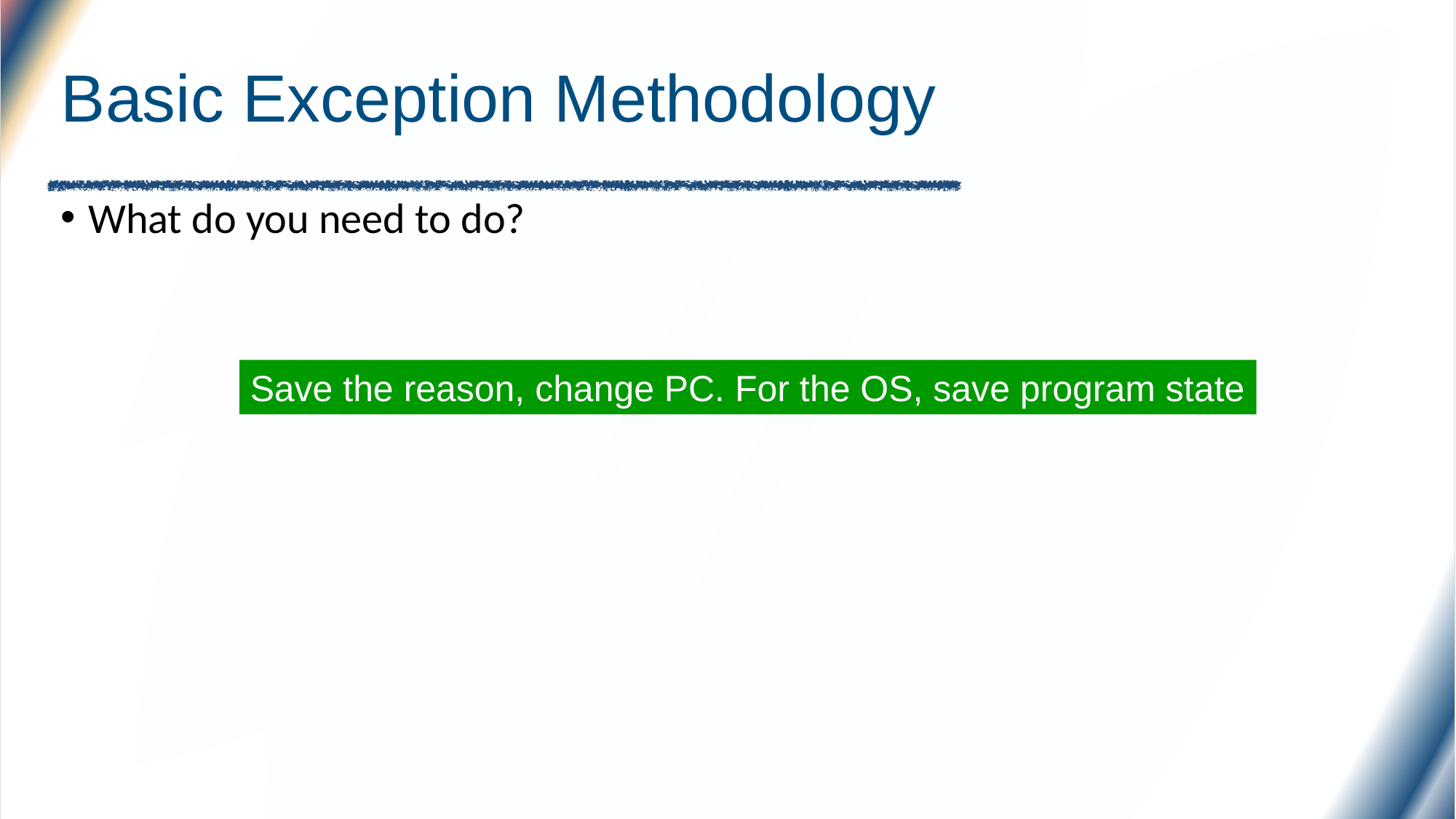

# Basic Exception Methodology
What do you need to do?
Save the reason, change PC. For the OS, save program state